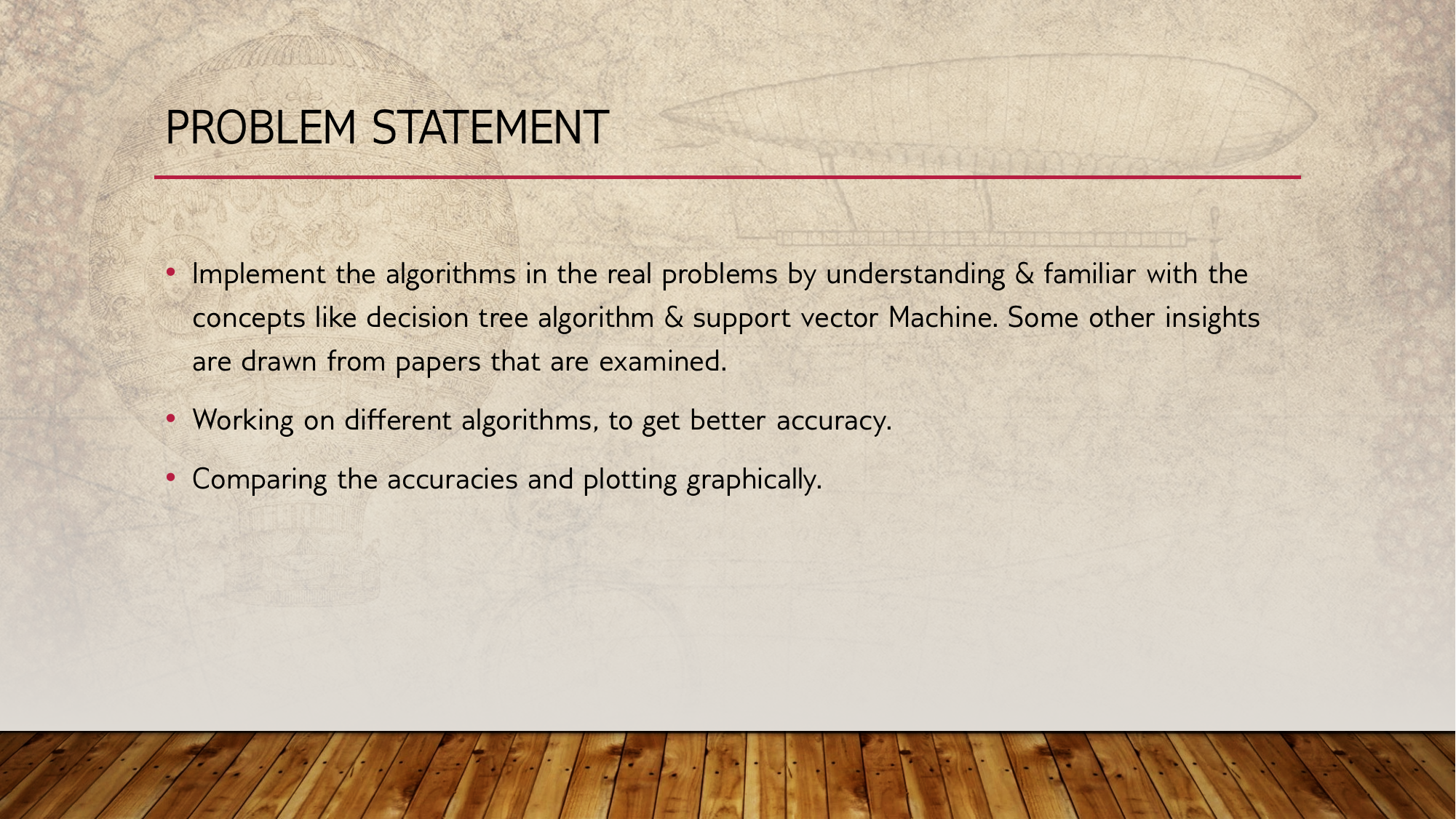

# Problem statement
Implement the algorithms in the real problems by understanding & familiar with the concepts like decision tree algorithm & support vector Machine. Some other insights are drawn from papers that are examined.
Working on different algorithms, to get better accuracy.
Comparing the accuracies and plotting graphically.